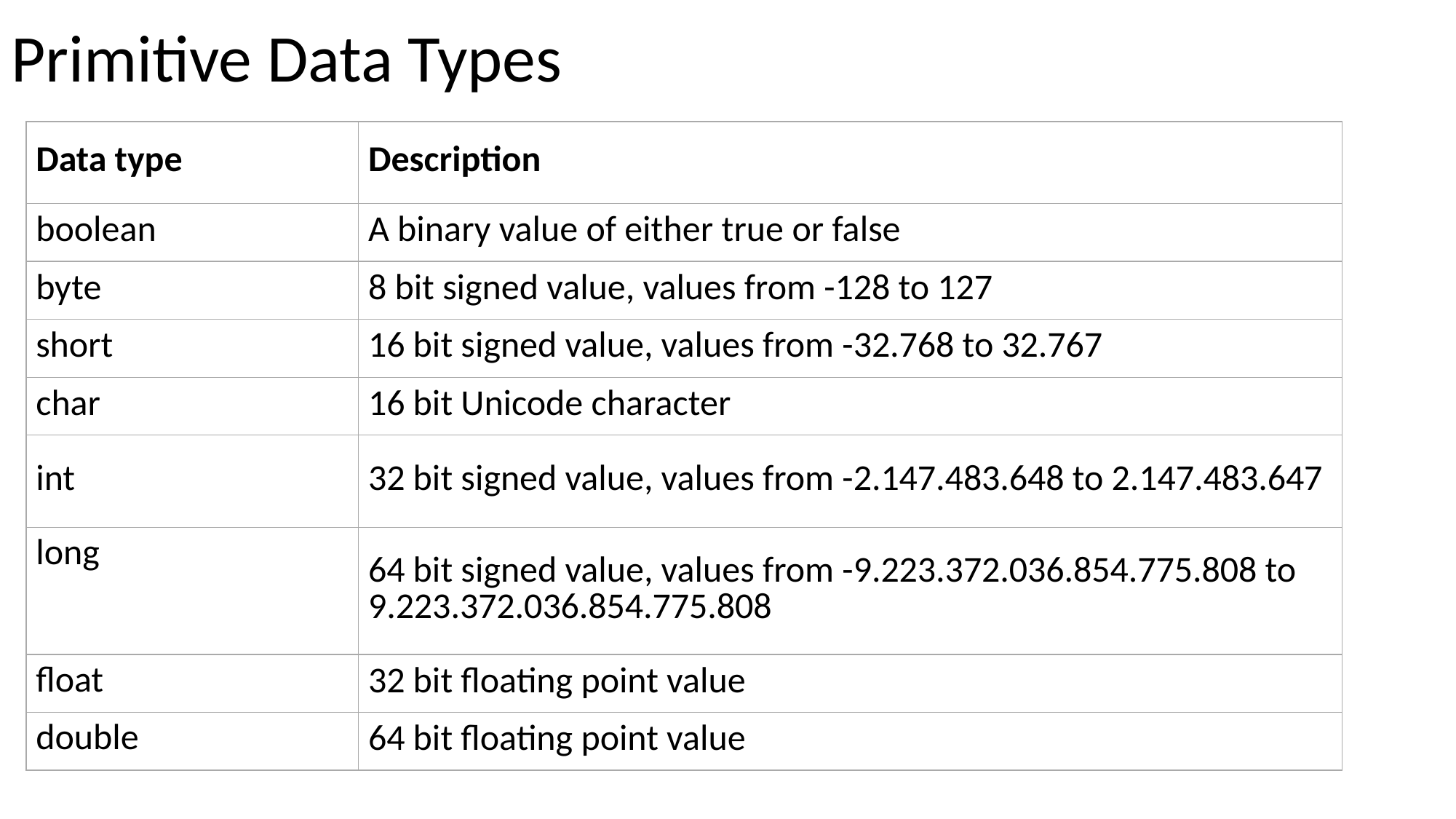

# Primitive Data Types
| Data type | Description |
| --- | --- |
| boolean | A binary value of either true or false |
| byte | 8 bit signed value, values from -128 to 127 |
| short | 16 bit signed value, values from -32.768 to 32.767 |
| char | 16 bit Unicode character |
| int | 32 bit signed value, values from -2.147.483.648 to 2.147.483.647 |
| long | 64 bit signed value, values from -9.223.372.036.854.775.808 to 9.223.372.036.854.775.808 |
| float | 32 bit floating point value |
| double | 64 bit floating point value |